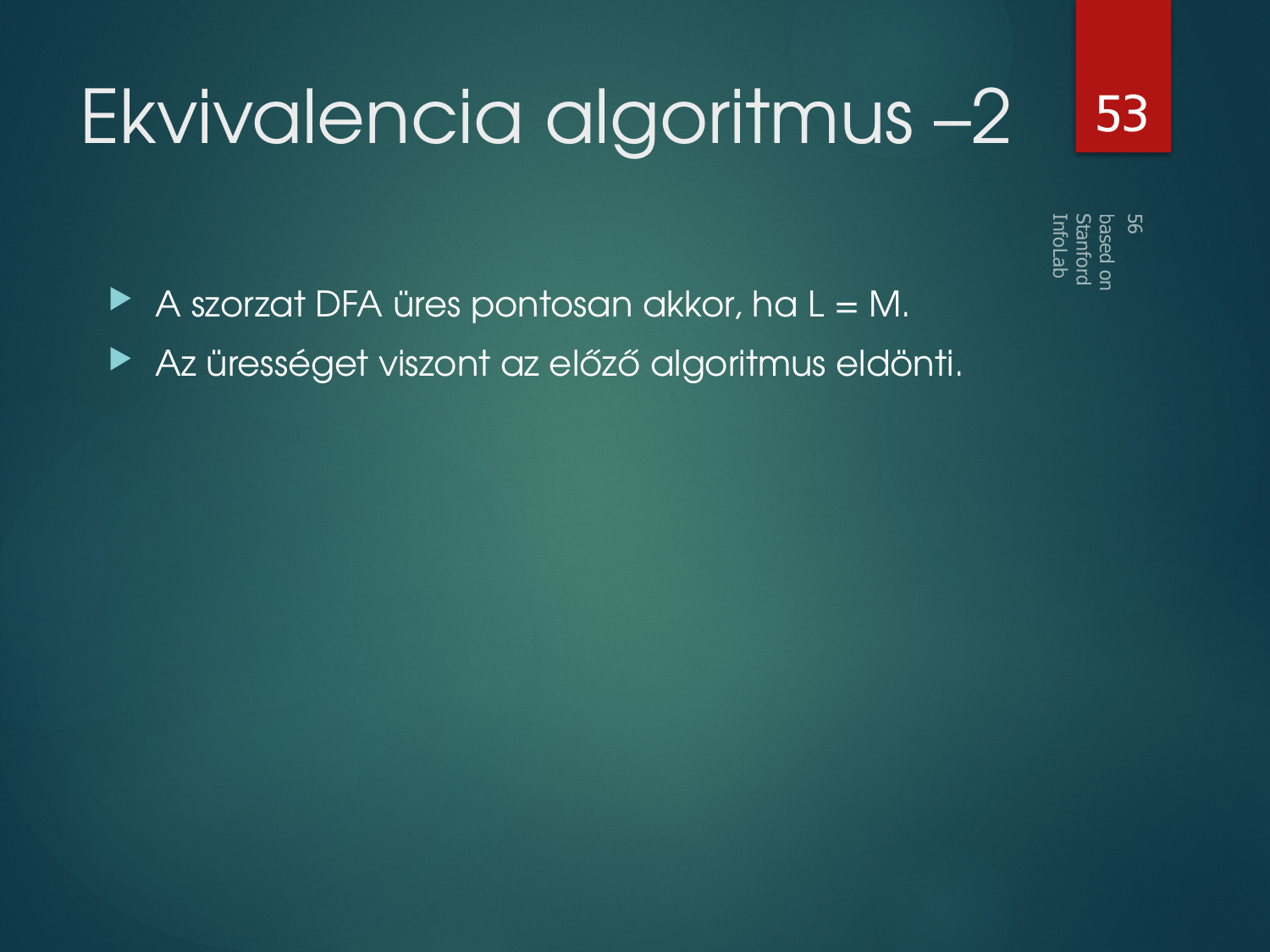

53
# Ekvivalencia algoritmus –2
based on Stanford InfoLab
A szorzat DFA üres pontosan akkor, ha L = M.
Az ürességet viszont az előző algoritmus eldönti.
56